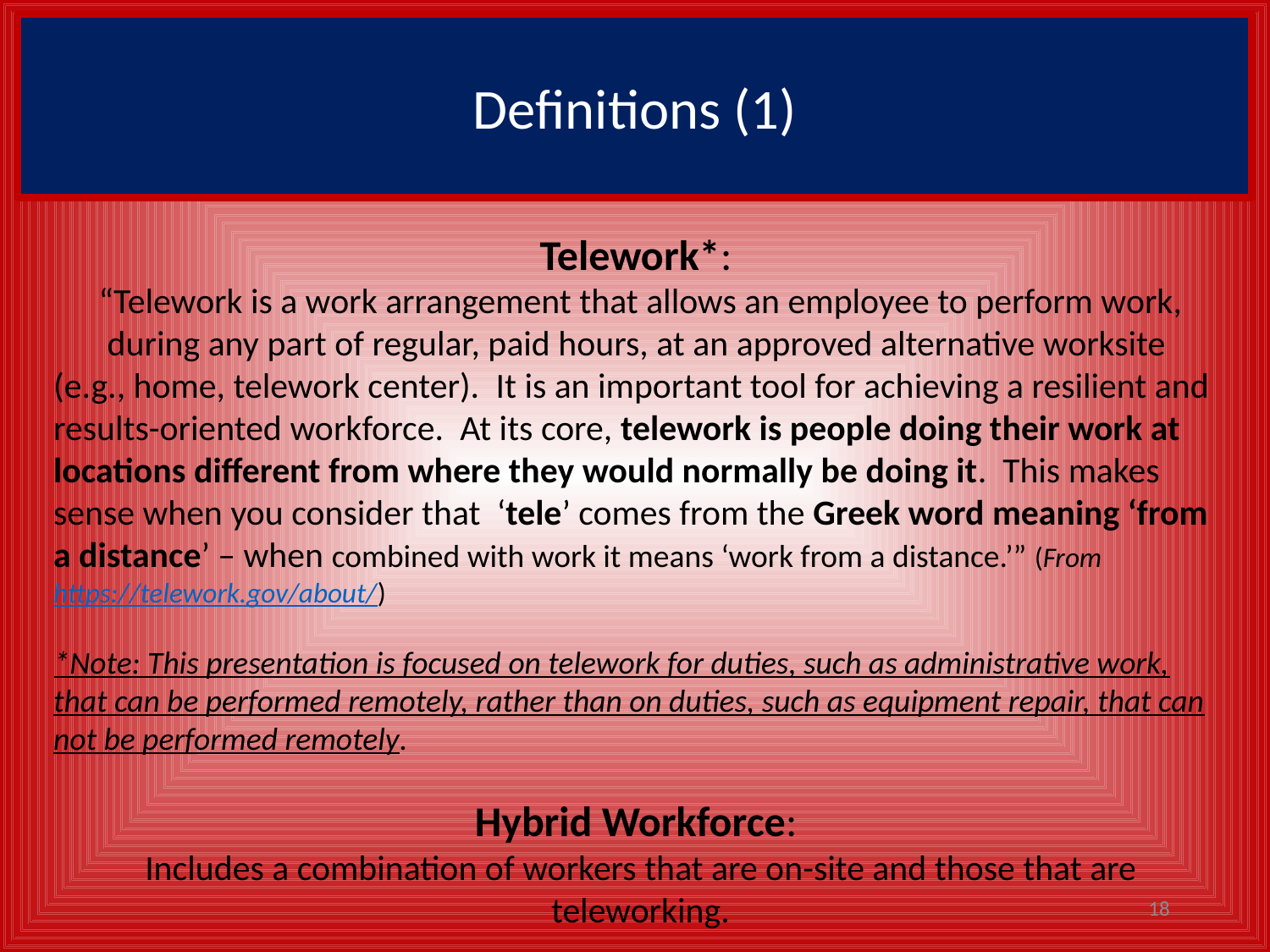

# Definitions (1)
Telework*:
“Telework is a work arrangement that allows an employee to perform work, during any part of regular, paid hours, at an approved alternative worksite
(e.g., home, telework center).  It is an important tool for achieving a resilient and results-oriented workforce.  At its core, telework is people doing their work at locations different from where they would normally be doing it.  This makes sense when you consider that  ‘tele’ comes from the Greek word meaning ‘from a distance’ – when combined with work it means ‘work from a distance.’” (From https://telework.gov/about/)

*Note: This presentation is focused on telework for duties, such as administrative work, that can be performed remotely, rather than on duties, such as equipment repair, that can not be performed remotely.

Hybrid Workforce:
Includes a combination of workers that are on-site and those that are teleworking.
18